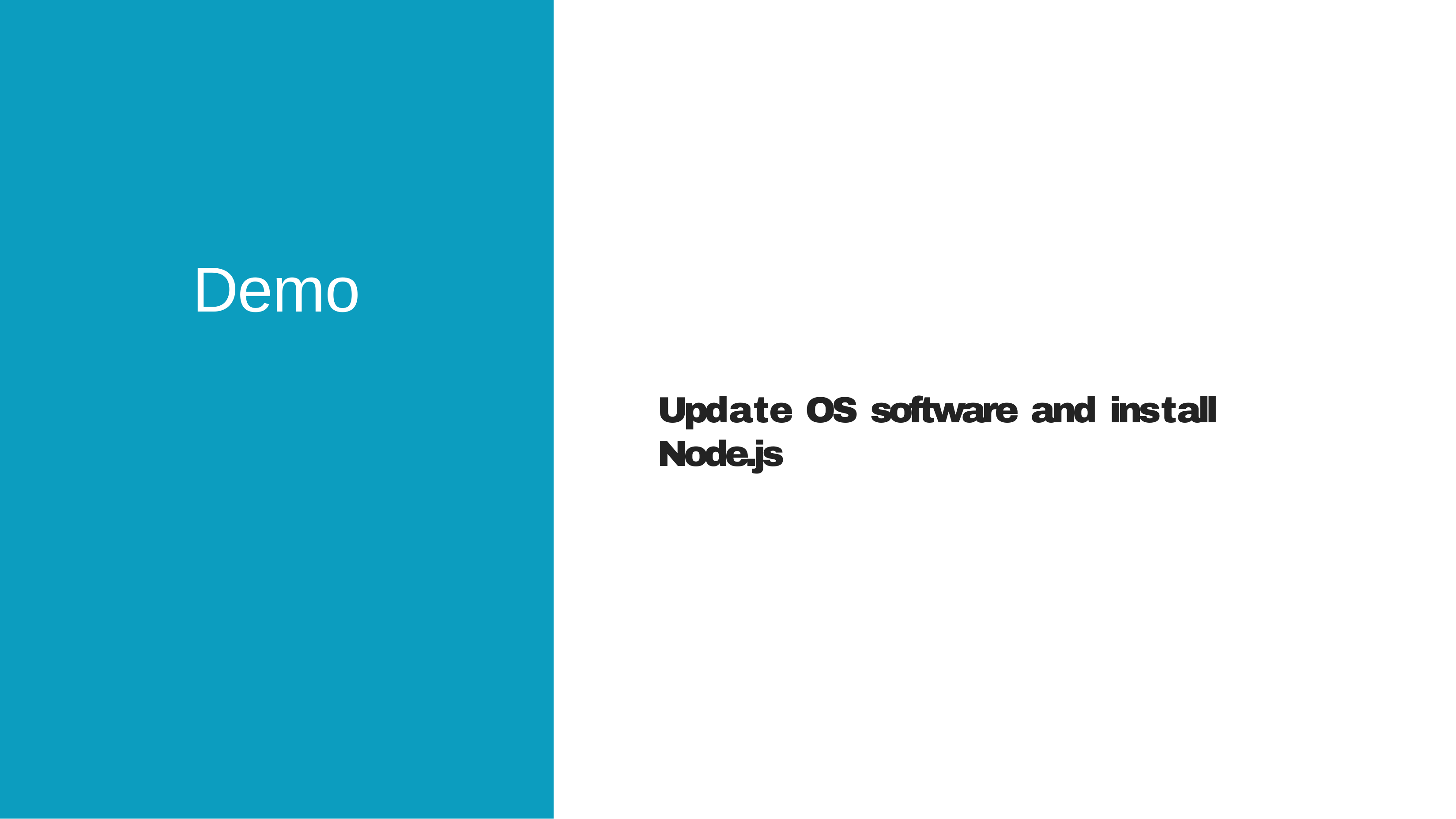

Demo
Update OS software and install Node.js
36